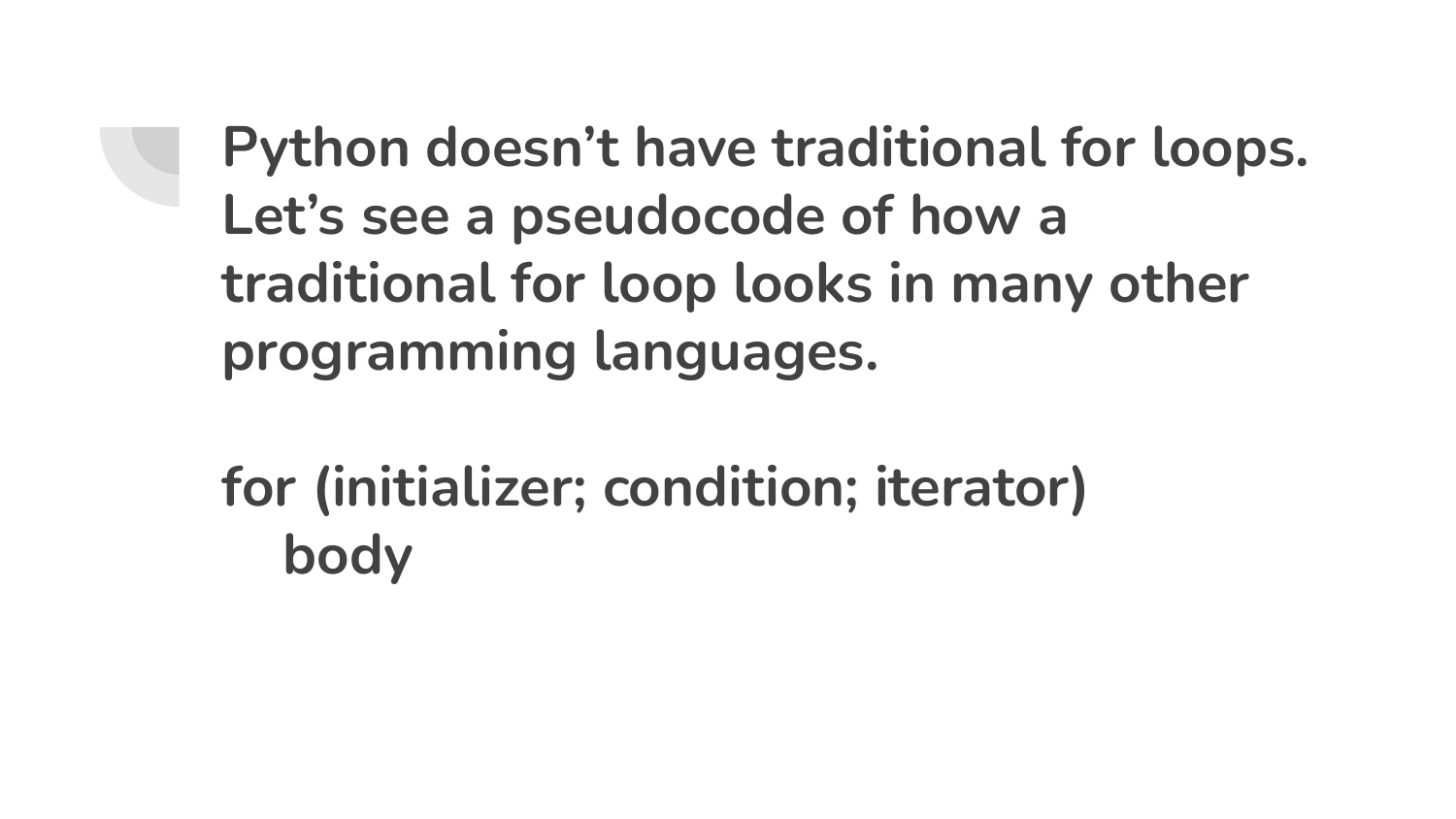

# Python doesn’t have traditional for loops. Let’s see a pseudocode of how a traditional for loop looks in many other programming languages.

for (initializer; condition; iterator)
    body